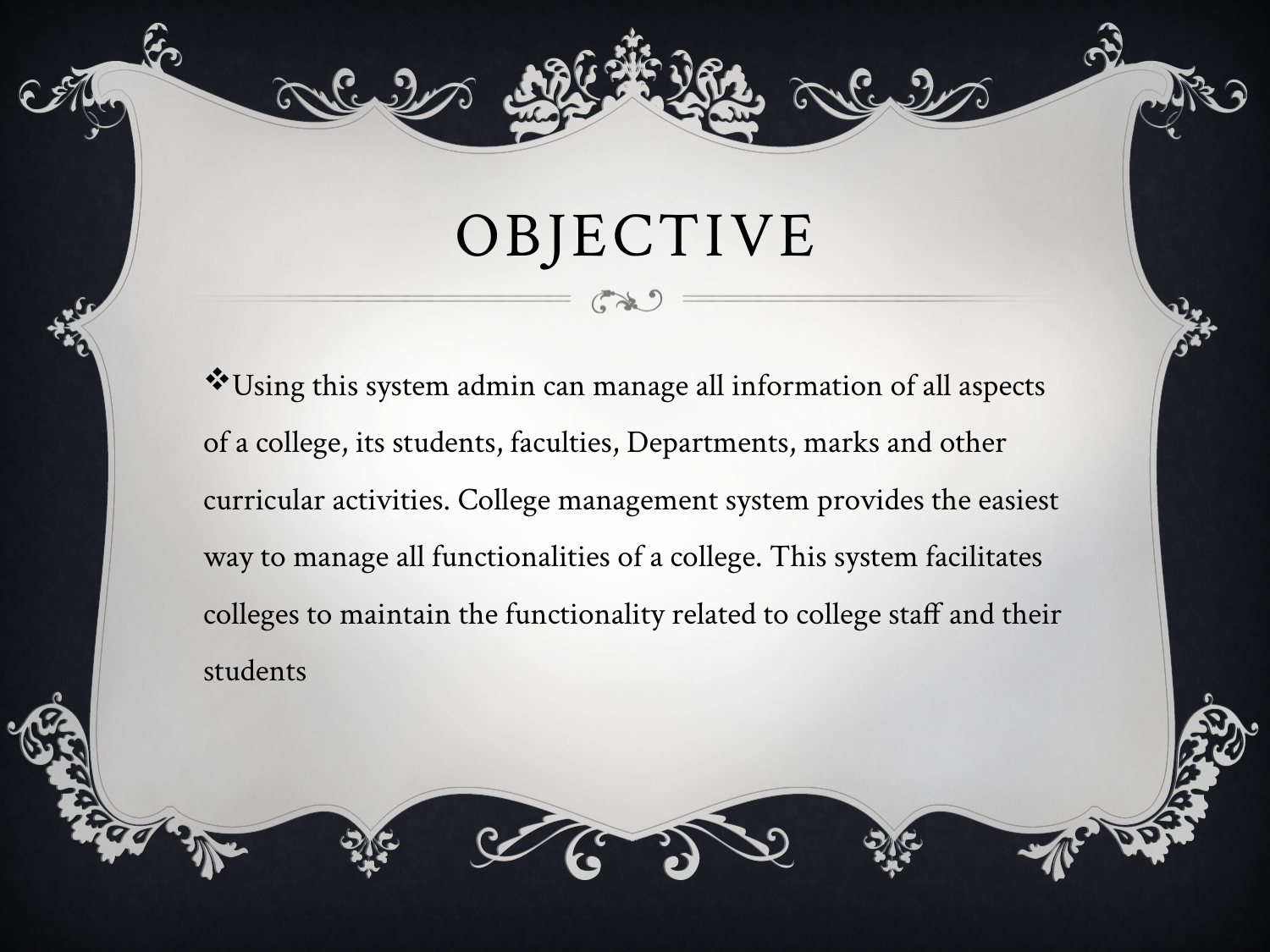

# Objective
Using this system admin can manage all information of all aspects of a college, its students, faculties, Departments, marks and other curricular activities. College management system provides the easiest way to manage all functionalities of a college. This system facilitates colleges to maintain the functionality related to college staff and their students